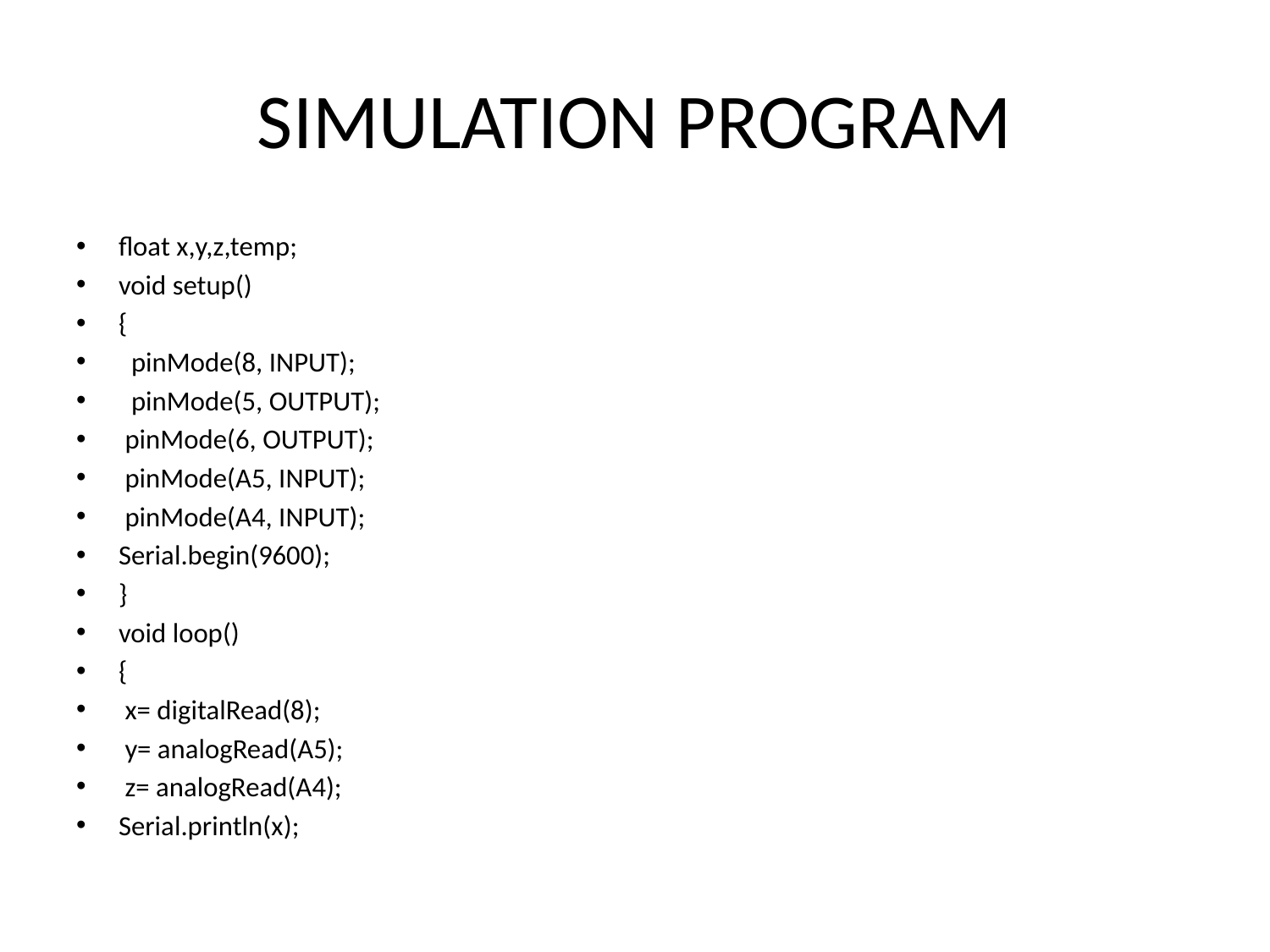

# SIMULATION PROGRAM
float x,y,z,temp;
void setup()
{
  pinMode(8, INPUT);
  pinMode(5, OUTPUT);
 pinMode(6, OUTPUT);
 pinMode(A5, INPUT);
 pinMode(A4, INPUT);
Serial.begin(9600);
}
void loop()
{
 x= digitalRead(8);
 y= analogRead(A5);
 z= analogRead(A4);
Serial.println(x);